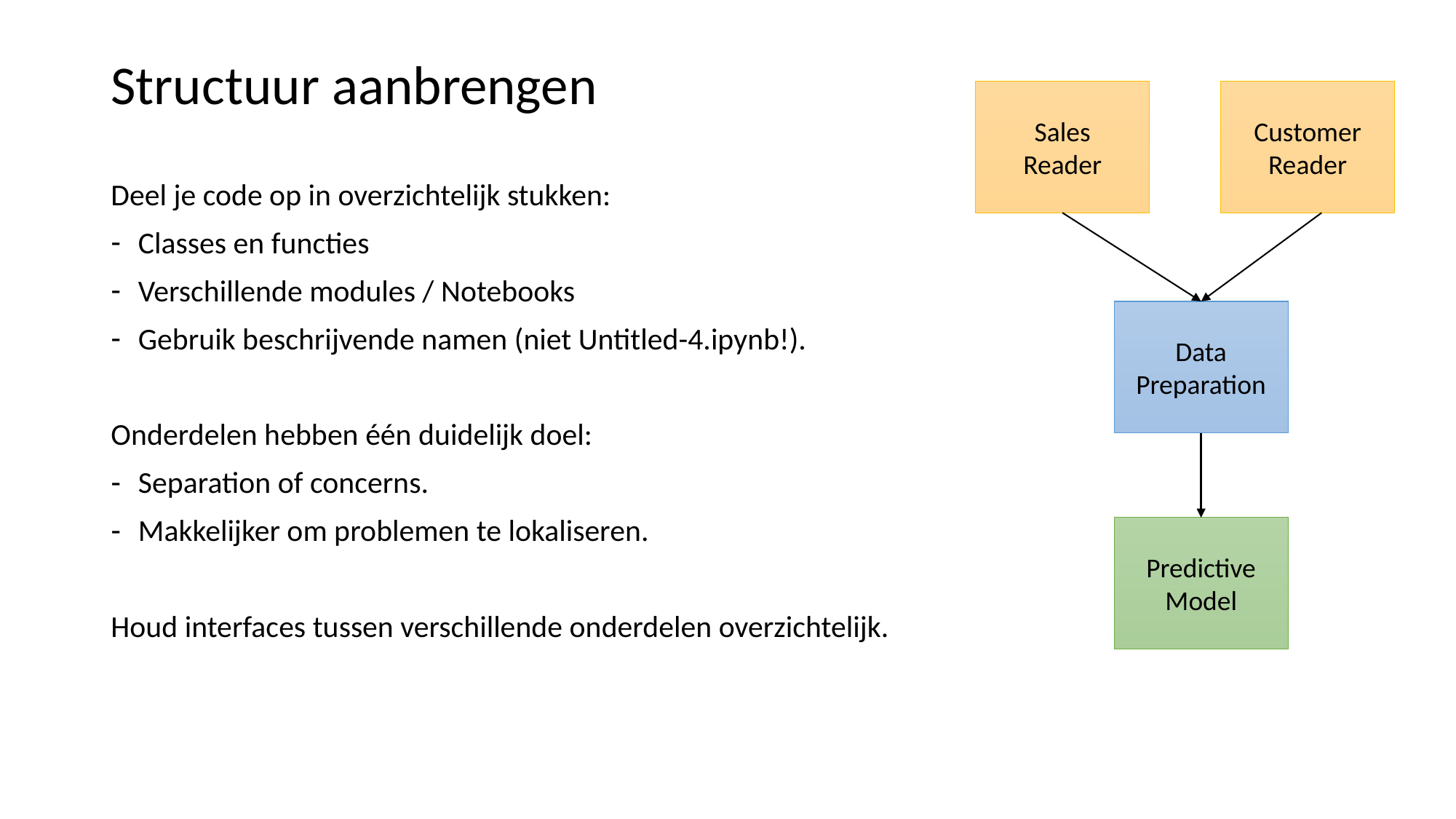

# Structuur aanbrengen
Sales
Reader
Customer
Reader
Deel je code op in overzichtelijk stukken:
Classes en functies
Verschillende modules / Notebooks
Gebruik beschrijvende namen (niet Untitled-4.ipynb!).

Onderdelen hebben één duidelijk doel:
Separation of concerns.
Makkelijker om problemen te lokaliseren.

Houd interfaces tussen verschillende onderdelen overzichtelijk.

Data
Preparation
Predictive
Model